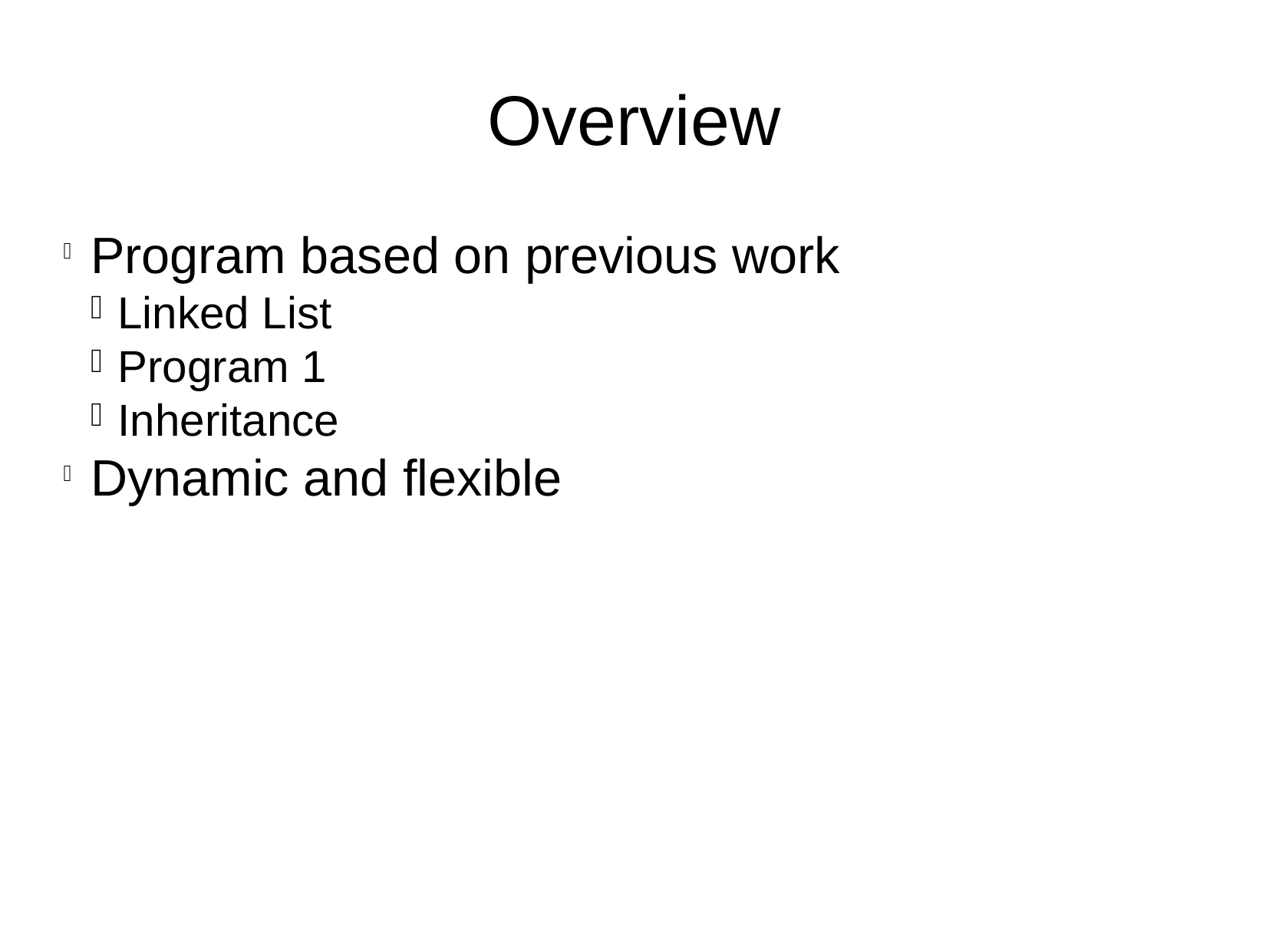

Overview
Program based on previous work
Linked List
Program 1
Inheritance
Dynamic and flexible